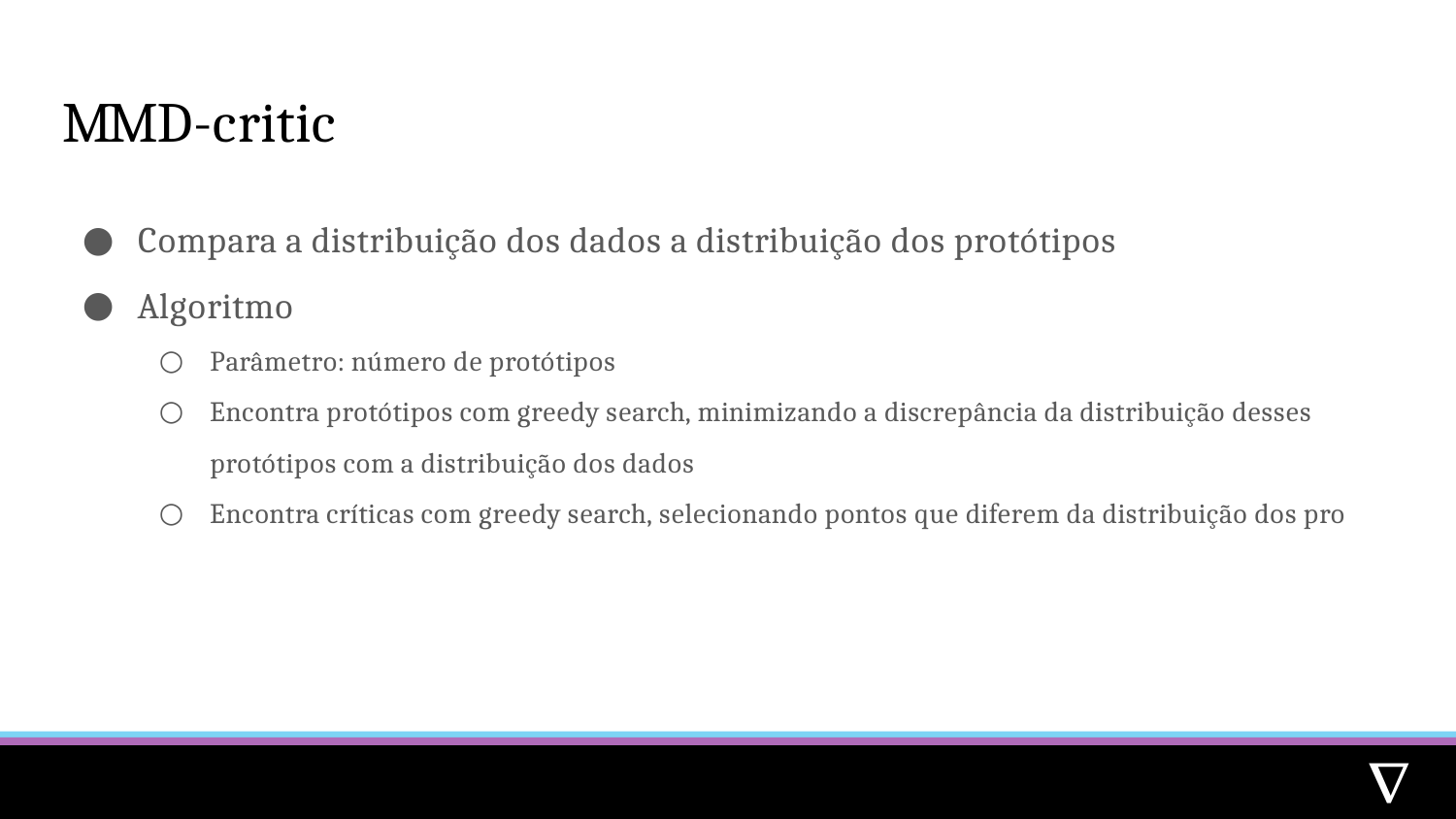

# MMD-critic
Compara a distribuição dos dados a distribuição dos protótipos
Algoritmo
Parâmetro: número de protótipos
Encontra protótipos com greedy search, minimizando a discrepância da distribuição desses protótipos com a distribuição dos dados
Encontra críticas com greedy search, selecionando pontos que diferem da distribuição dos pro